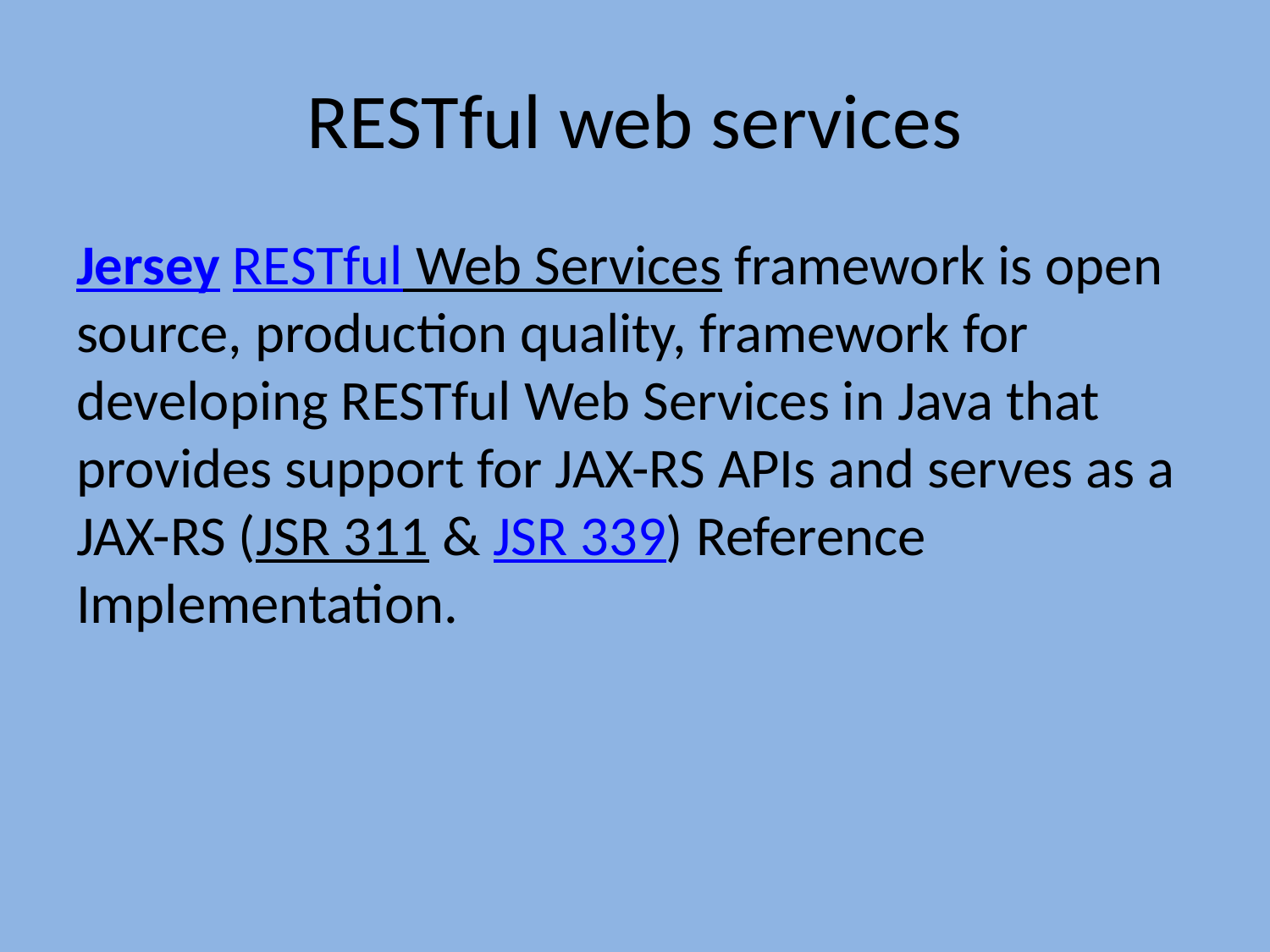

# RESTful web services
Jersey RESTful Web Services framework is open source, production quality, framework for developing RESTful Web Services in Java that provides support for JAX-RS APIs and serves as a JAX-RS (JSR 311 & JSR 339) Reference Implementation.